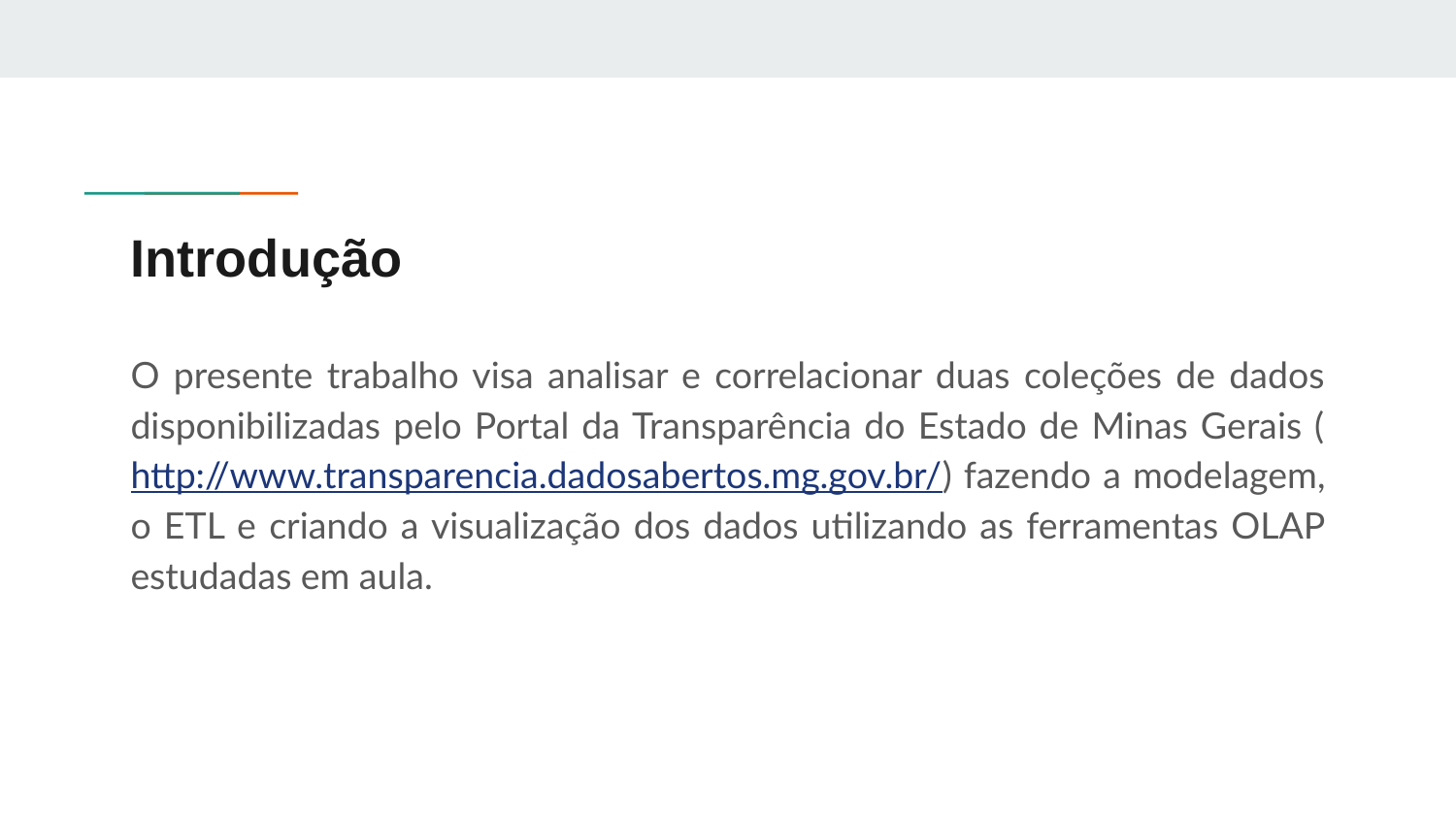

# Introdução
O presente trabalho visa analisar e correlacionar duas coleções de dados disponibilizadas pelo Portal da Transparência do Estado de Minas Gerais (http://www.transparencia.dadosabertos.mg.gov.br/) fazendo a modelagem, o ETL e criando a visualização dos dados utilizando as ferramentas OLAP estudadas em aula.